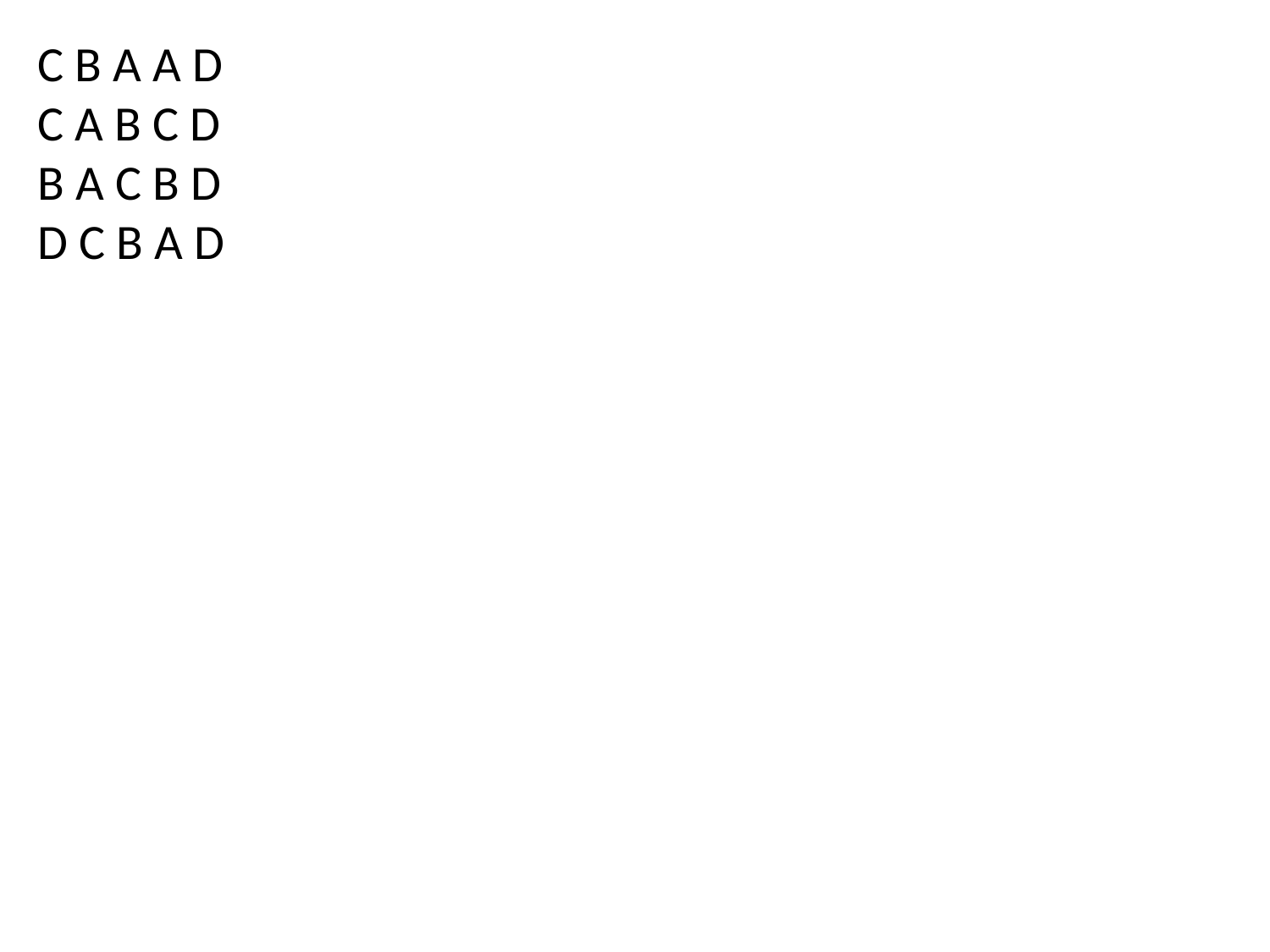

C B A A D
C A B C D
B A C B D
D C B A D